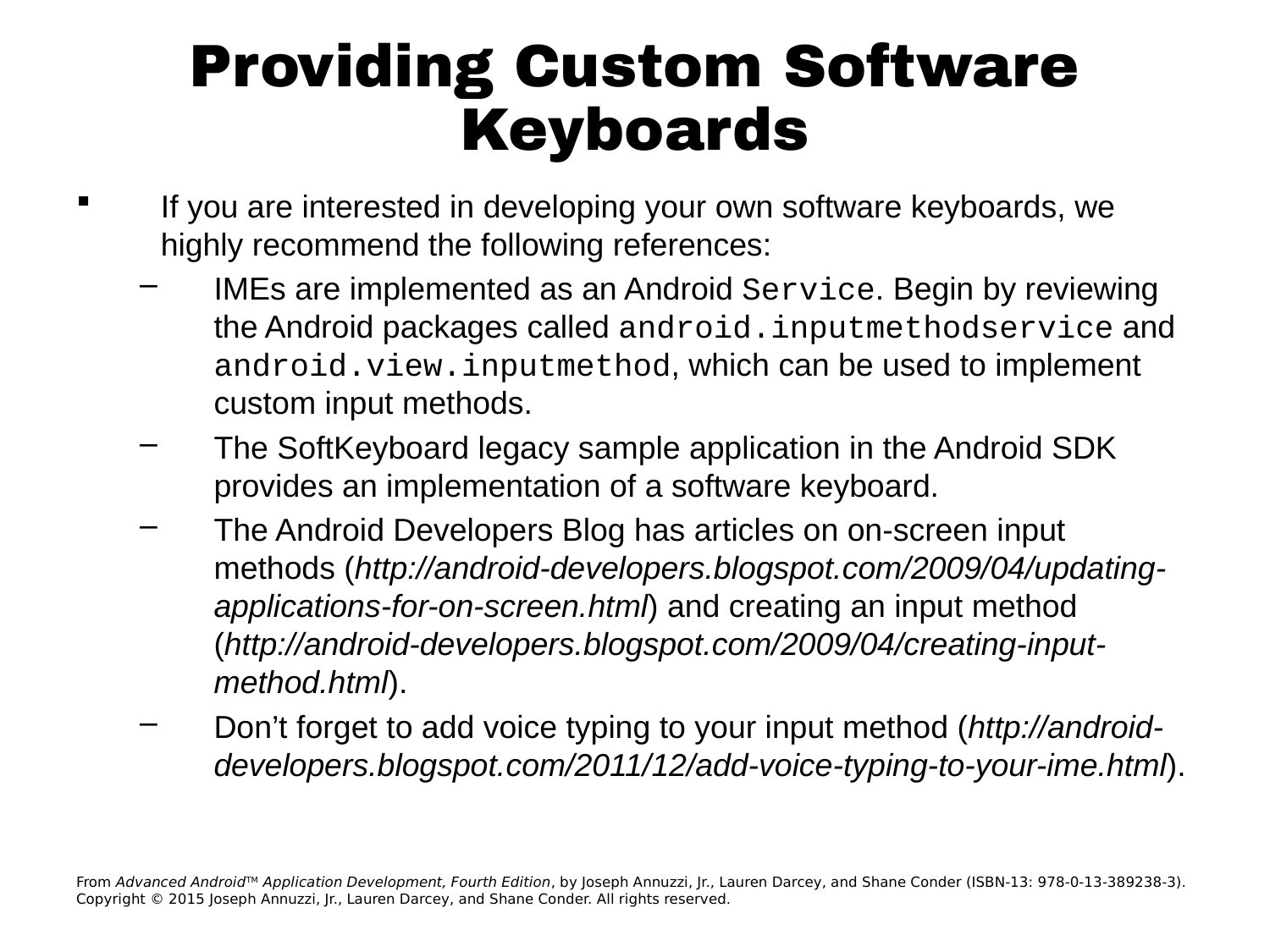

# Providing Custom Software Keyboards
If you are interested in developing your own software keyboards, we highly recommend the following references:
IMEs are implemented as an Android Service. Begin by reviewing the Android packages called android.inputmethodservice and android.view.inputmethod, which can be used to implement custom input methods.
The SoftKeyboard legacy sample application in the Android SDK provides an implementation of a software keyboard.
The Android Developers Blog has articles on on-screen input methods (http://android-developers.blogspot.com/2009/04/updating-applications-for-on-screen.html) and creating an input method (http://android-developers.blogspot.com/2009/04/creating-input-method.html).
Don’t forget to add voice typing to your input method (http://android-developers.blogspot.com/2011/12/add-voice-typing-to-your-ime.html).
From Advanced AndroidTM Application Development, Fourth Edition, by Joseph Annuzzi, Jr., Lauren Darcey, and Shane Conder (ISBN-13: 978-0-13-389238-3). Copyright © 2015 Joseph Annuzzi, Jr., Lauren Darcey, and Shane Conder. All rights reserved.